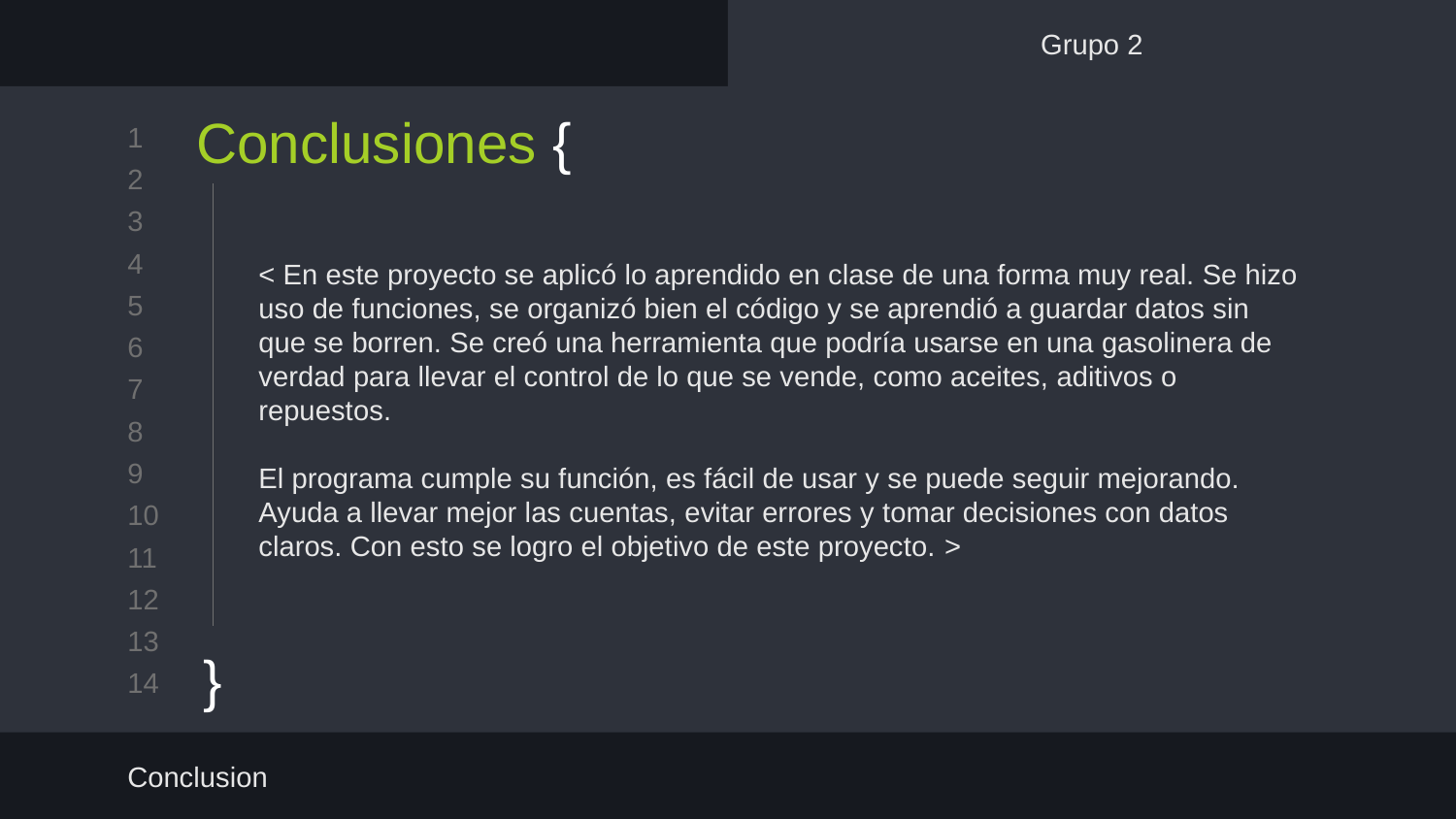

Grupo 2
# Conclusiones {
}
< En este proyecto se aplicó lo aprendido en clase de una forma muy real. Se hizo uso de funciones, se organizó bien el código y se aprendió a guardar datos sin que se borren. Se creó una herramienta que podría usarse en una gasolinera de verdad para llevar el control de lo que se vende, como aceites, aditivos o repuestos.

El programa cumple su función, es fácil de usar y se puede seguir mejorando. Ayuda a llevar mejor las cuentas, evitar errores y tomar decisiones con datos claros. Con esto se logro el objetivo de este proyecto. >
Conclusion